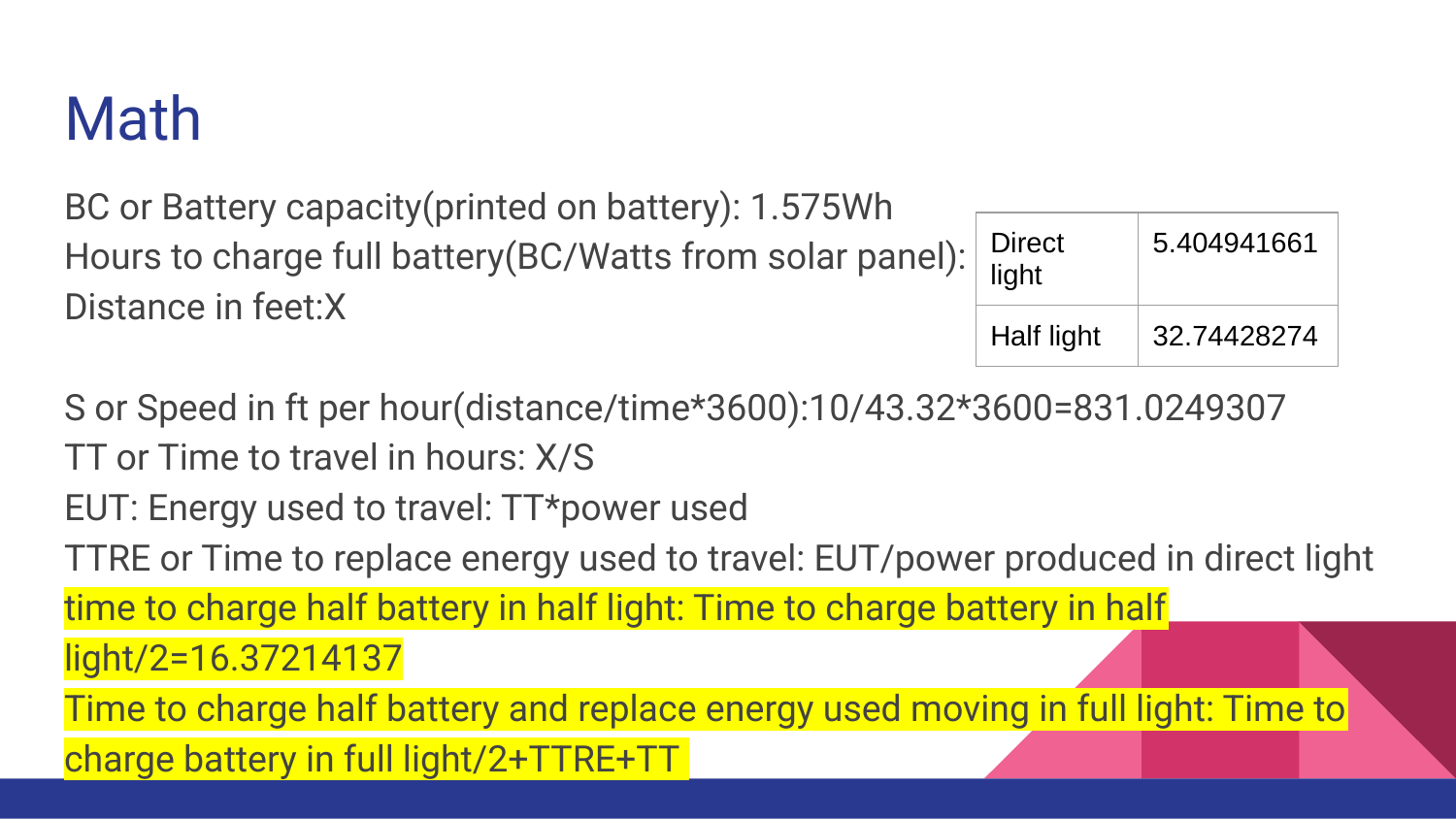

# Math
BC or Battery capacity(printed on battery): 1.575Wh
Hours to charge full battery(BC/Watts from solar panel):
Distance in feet:X

S or Speed in ft per hour(distance/time*3600):10/43.32*3600=831.0249307
TT or Time to travel in hours: X/S
EUT: Energy used to travel: TT*power used
TTRE or Time to replace energy used to travel: EUT/power produced in direct light
time to charge half battery in half light: Time to charge battery in half light/2=16.37214137
Time to charge half battery and replace energy used moving in full light: Time to charge battery in full light/2+TTRE+TT

| Direct light | 5.404941661 |
| --- | --- |
| Half light | 32.74428274 |